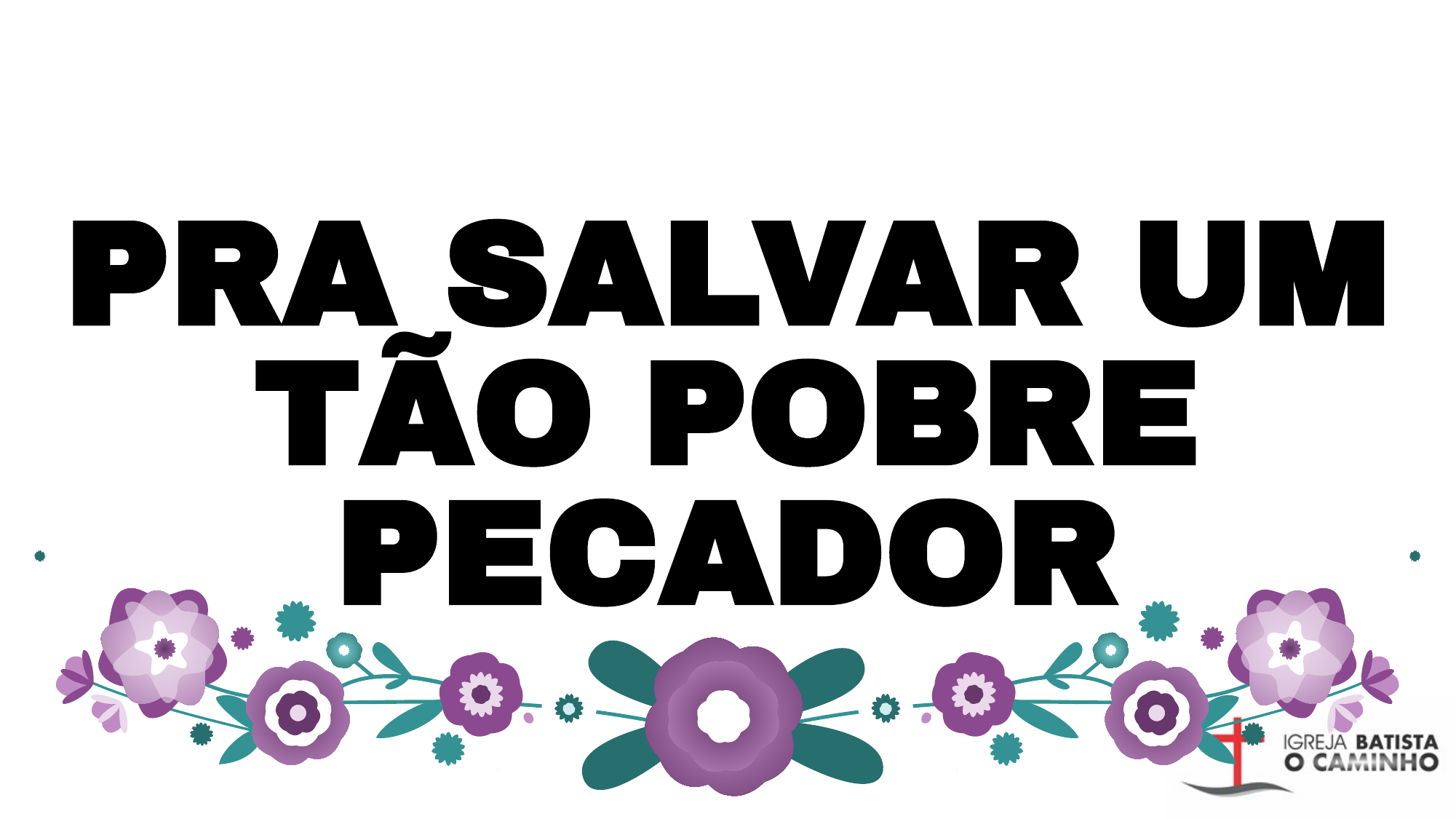

# PRA SALVAR UM TÃO POBRE PECADOR